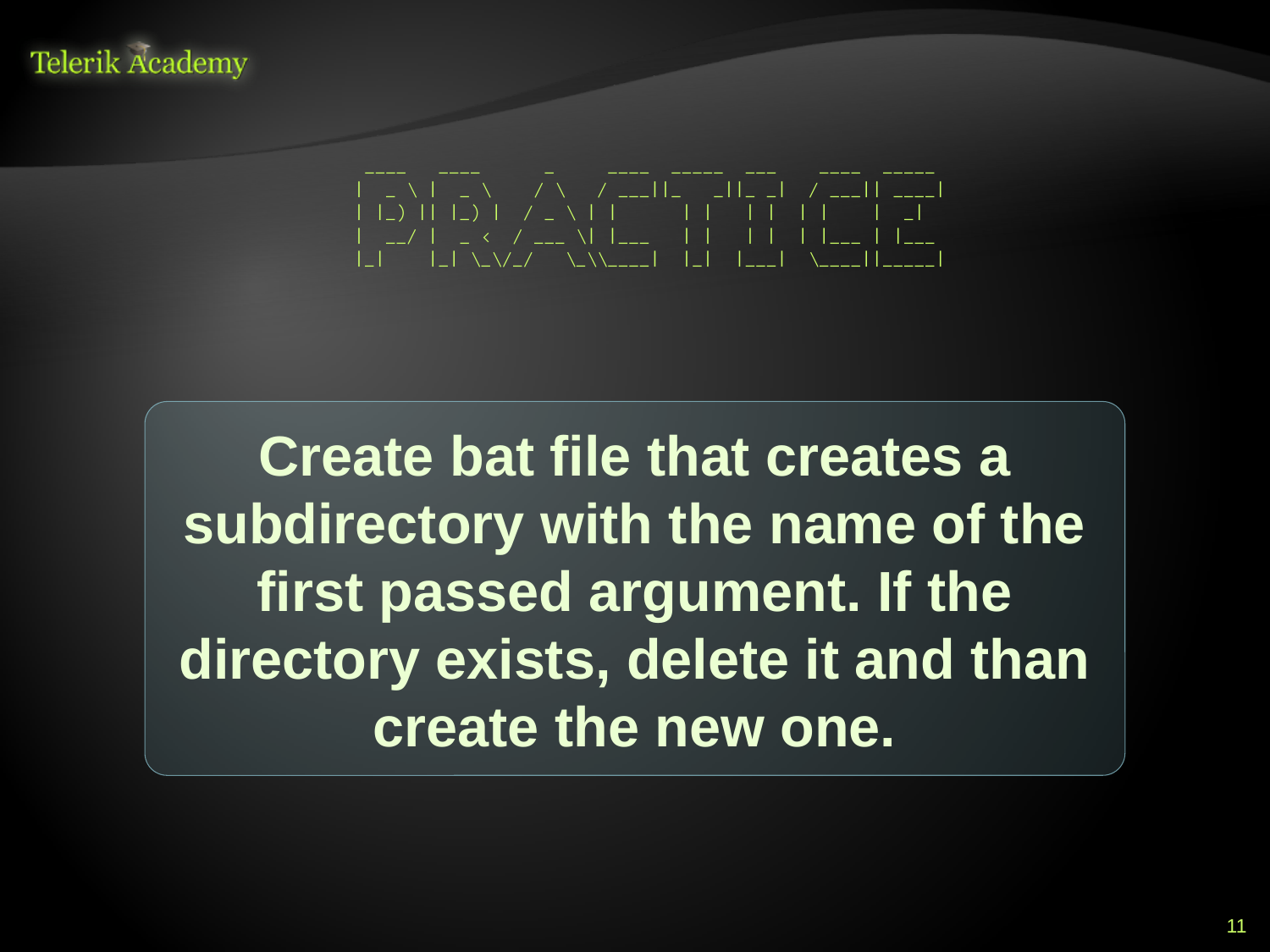

____   ____      _     ____  _____  ___    ____  _____
 |  _ \ |  _ \    / \   / ___||_   _||_ _|  / ___|| ____|
 | |_) || |_) |  / _ \ | |      | |   | |  | |    |  _|
 |  __/ |  _ <  / ___ \| |___   | |   | |  | |___ | |___
 |_|    |_| \_\/_/   \_\\____|  |_|  |___|  \____||_____|

Create bat file that creates a subdirectory with the name of the first passed argument. If the directory exists, delete it and than create the new one.
11